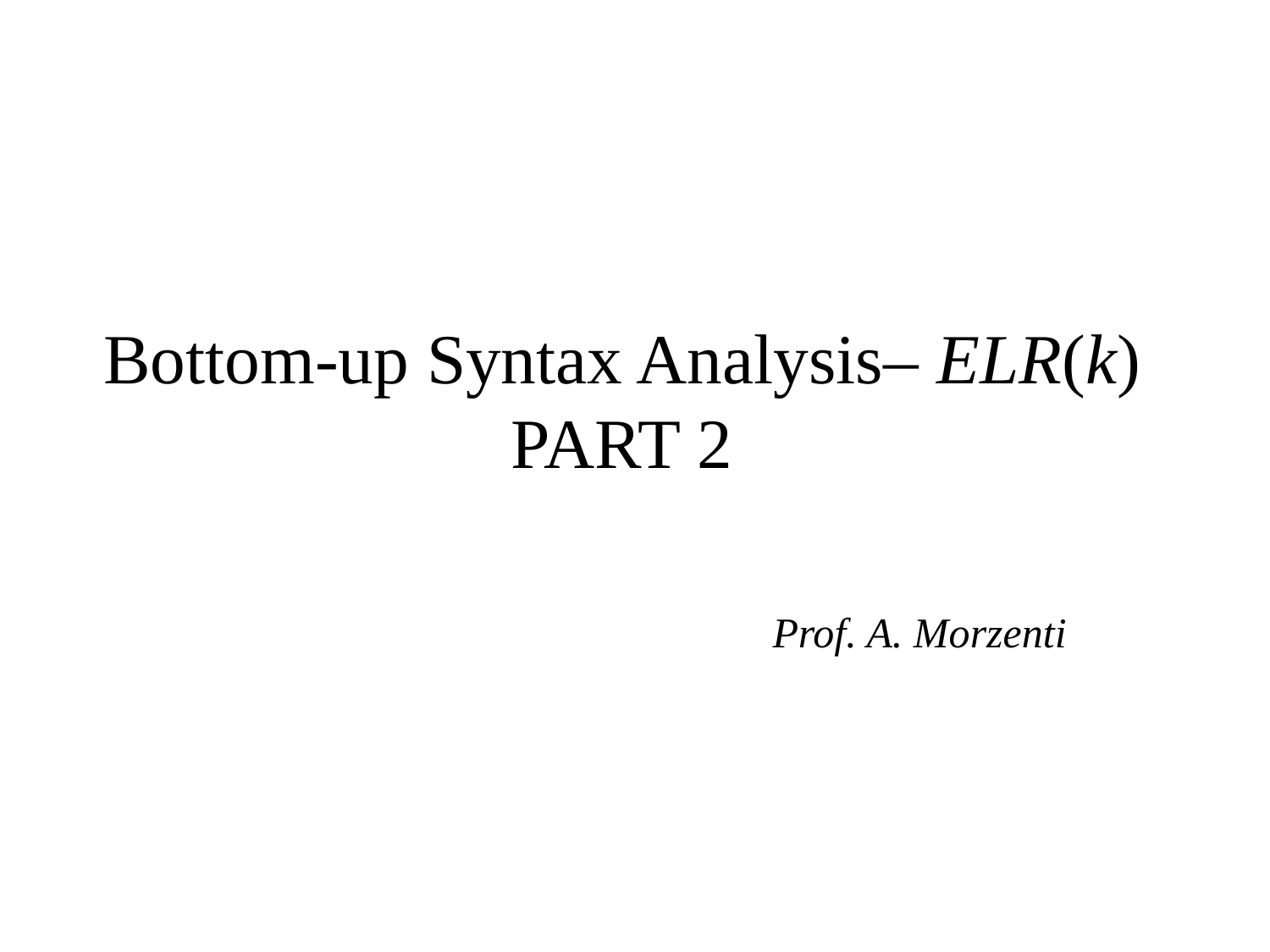

# Bottom-up Syntax Analysis– ELR(k) PART 2

Prof. A. Morzenti